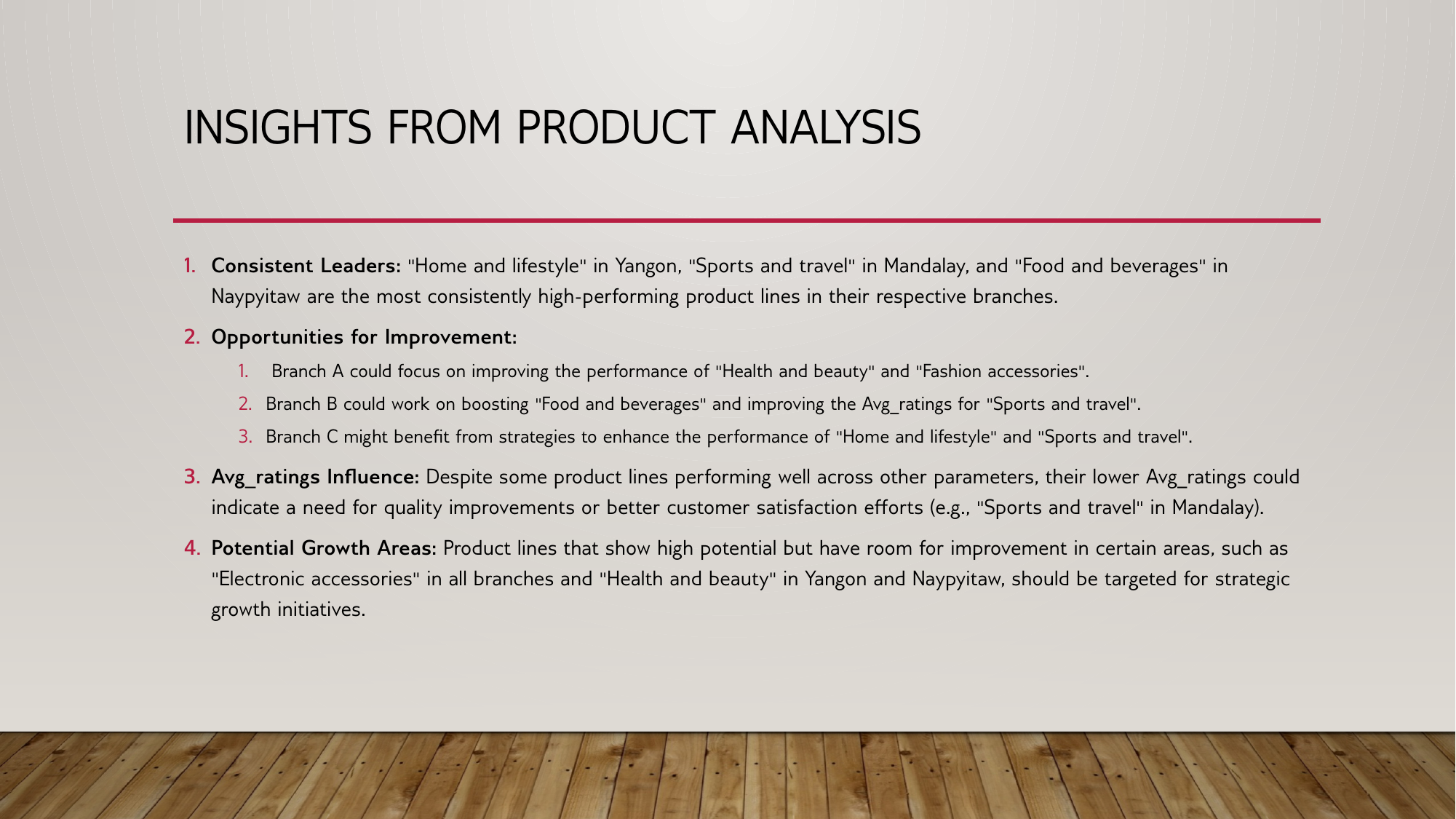

# Insights From product Analysis
Consistent Leaders: "Home and lifestyle" in Yangon, "Sports and travel" in Mandalay, and "Food and beverages" in Naypyitaw are the most consistently high-performing product lines in their respective branches.
Opportunities for Improvement:
 Branch A could focus on improving the performance of "Health and beauty" and "Fashion accessories".
Branch B could work on boosting "Food and beverages" and improving the Avg_ratings for "Sports and travel".
Branch C might benefit from strategies to enhance the performance of "Home and lifestyle" and "Sports and travel".
Avg_ratings Influence: Despite some product lines performing well across other parameters, their lower Avg_ratings could indicate a need for quality improvements or better customer satisfaction efforts (e.g., "Sports and travel" in Mandalay).
Potential Growth Areas: Product lines that show high potential but have room for improvement in certain areas, such as "Electronic accessories" in all branches and "Health and beauty" in Yangon and Naypyitaw, should be targeted for strategic growth initiatives.